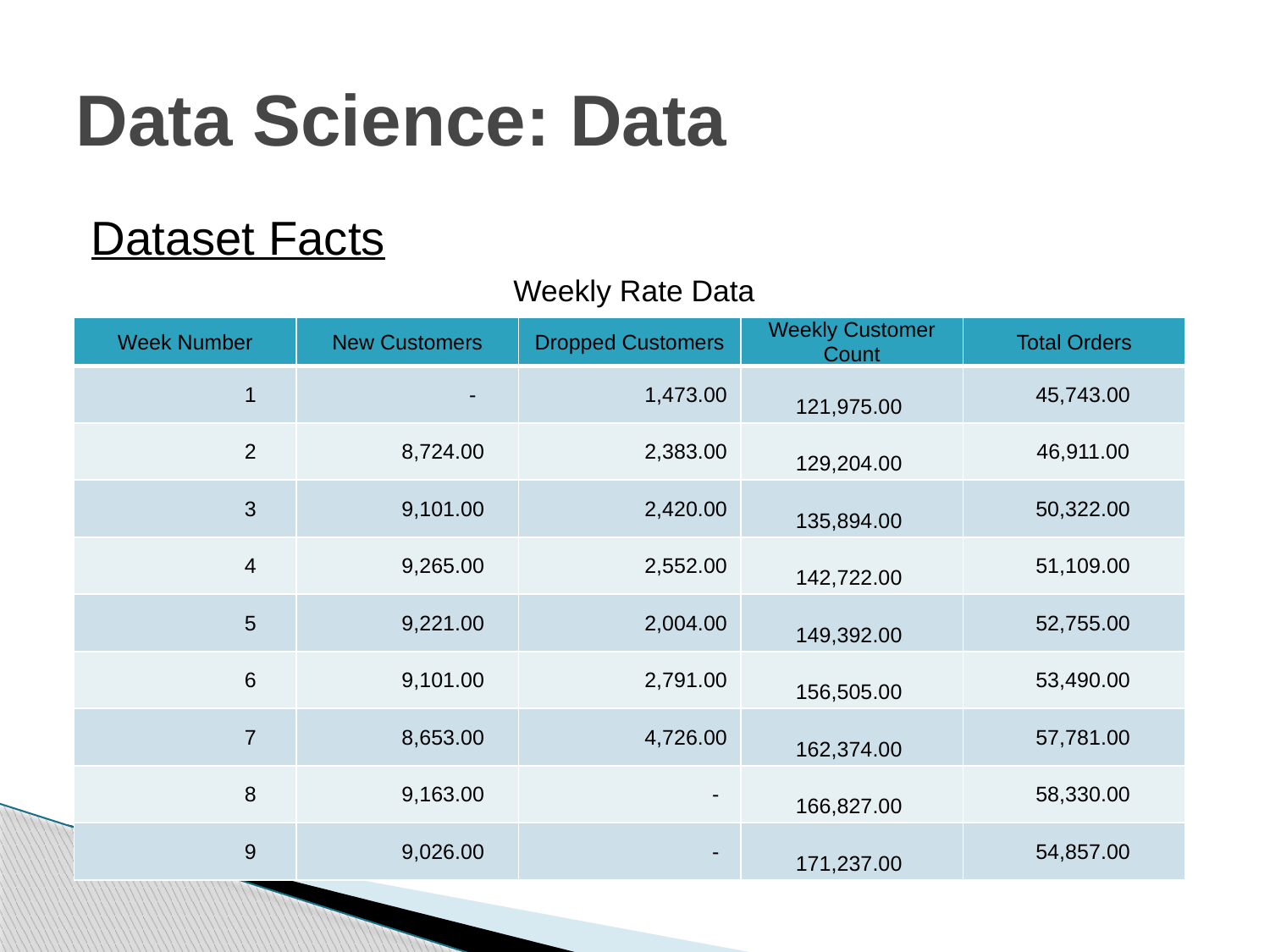

# Data Science: Data
Dataset Facts
			     Weekly Rate Data
| Week Number | New Customers | Dropped Customers | Weekly Customer Count | Total Orders |
| --- | --- | --- | --- | --- |
| 1 | - | 1,473.00 | 121,975.00 | 45,743.00 |
| 2 | 8,724.00 | 2,383.00 | 129,204.00 | 46,911.00 |
| 3 | 9,101.00 | 2,420.00 | 135,894.00 | 50,322.00 |
| 4 | 9,265.00 | 2,552.00 | 142,722.00 | 51,109.00 |
| 5 | 9,221.00 | 2,004.00 | 149,392.00 | 52,755.00 |
| 6 | 9,101.00 | 2,791.00 | 156,505.00 | 53,490.00 |
| 7 | 8,653.00 | 4,726.00 | 162,374.00 | 57,781.00 |
| 8 | 9,163.00 | - | 166,827.00 | 58,330.00 |
| 9 | 9,026.00 | - | 171,237.00 | 54,857.00 |